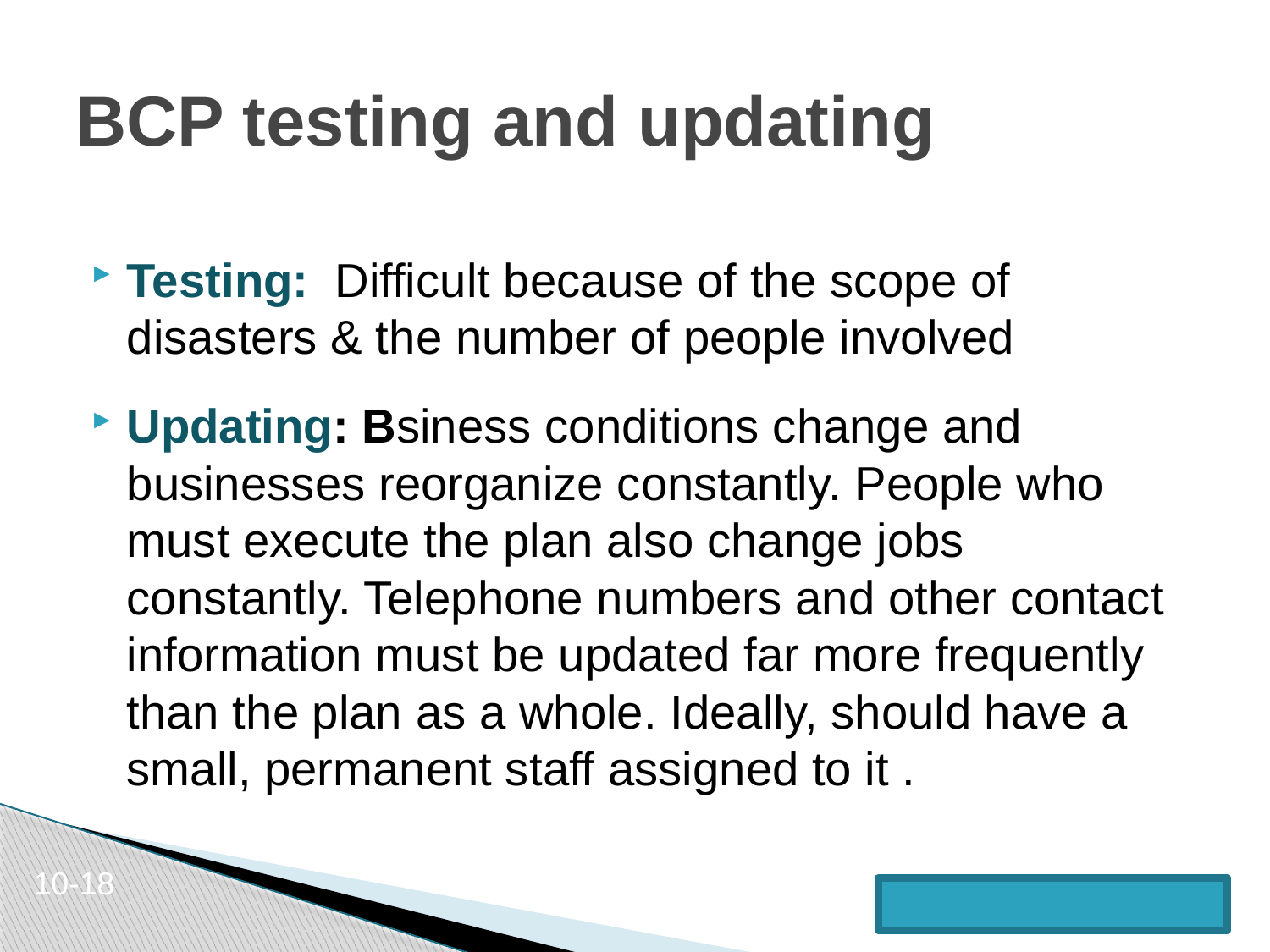

# BCP testing and updating
Testing:  Difficult because of the scope of disasters & the number of people involved
Updating: Bsiness conditions change and businesses reorganize constantly. People who must execute the plan also change jobs constantly. Telephone numbers and other contact information must be updated far more frequently than the plan as a whole. Ideally, should have a small, permanent staff assigned to it .

10-18